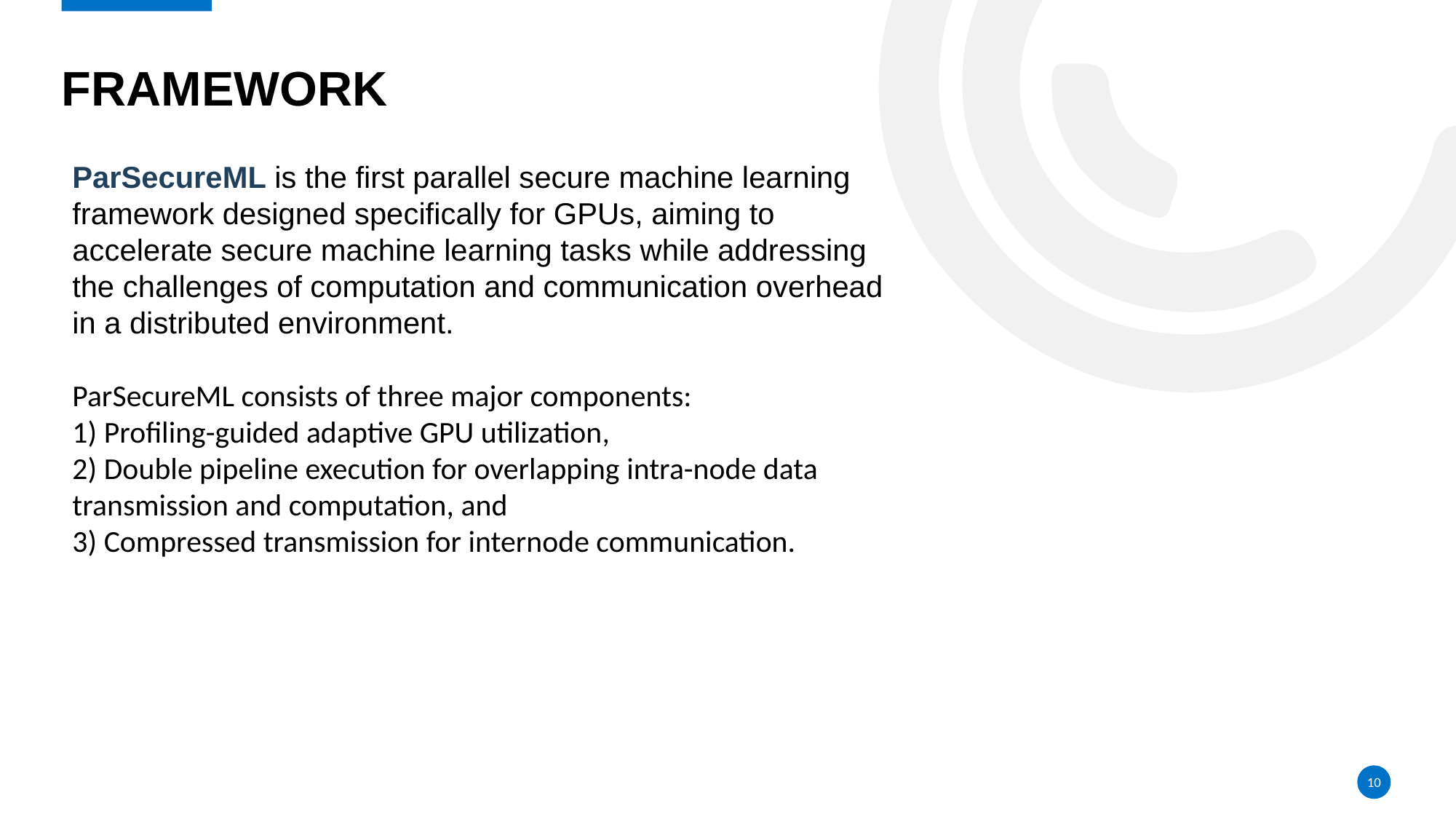

# Framework
ParSecureML is the first parallel secure machine learning framework designed specifically for GPUs, aiming to accelerate secure machine learning tasks while addressing the challenges of computation and communication overhead in a distributed environment.

ParSecureML consists of three major components:
1) Profiling-guided adaptive GPU utilization,
2) Double pipeline execution for overlapping intra-node data transmission and computation, and
3) Compressed transmission for internode communication.
10